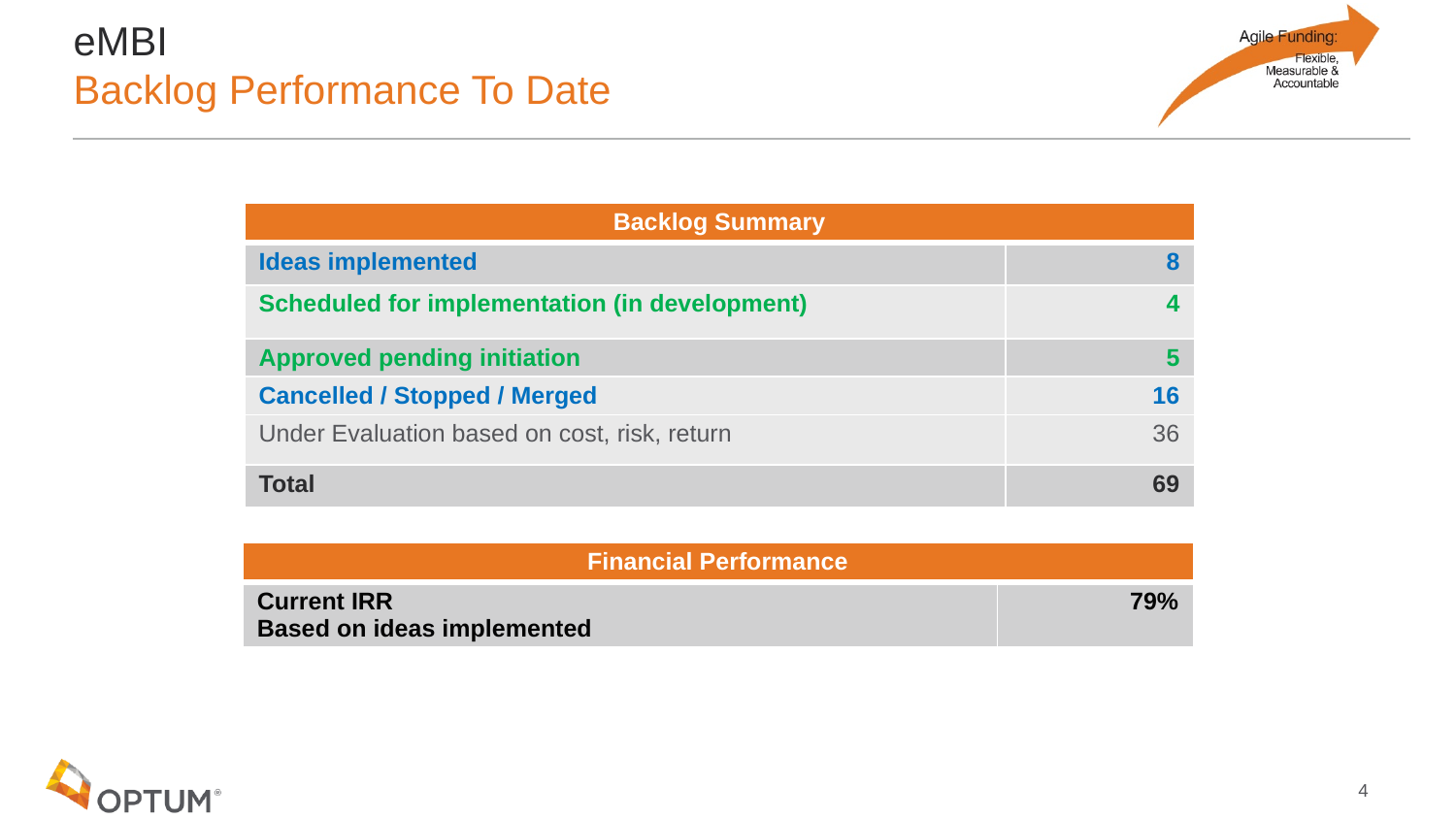

# eMBI Backlog Performance To Date
| Backlog Summary |  |
| --- | --- |
| Ideas implemented | 8 |
| Scheduled for implementation (in development) | 4 |
| Approved pending initiation | 5 |
| Cancelled / Stopped / Merged | 16 |
| Under Evaluation based on cost, risk, return | 36 |
| Total | 69 |
| Financial Performance |  |
| --- | --- |
| Current IRR Based on ideas implemented | 79% |
4